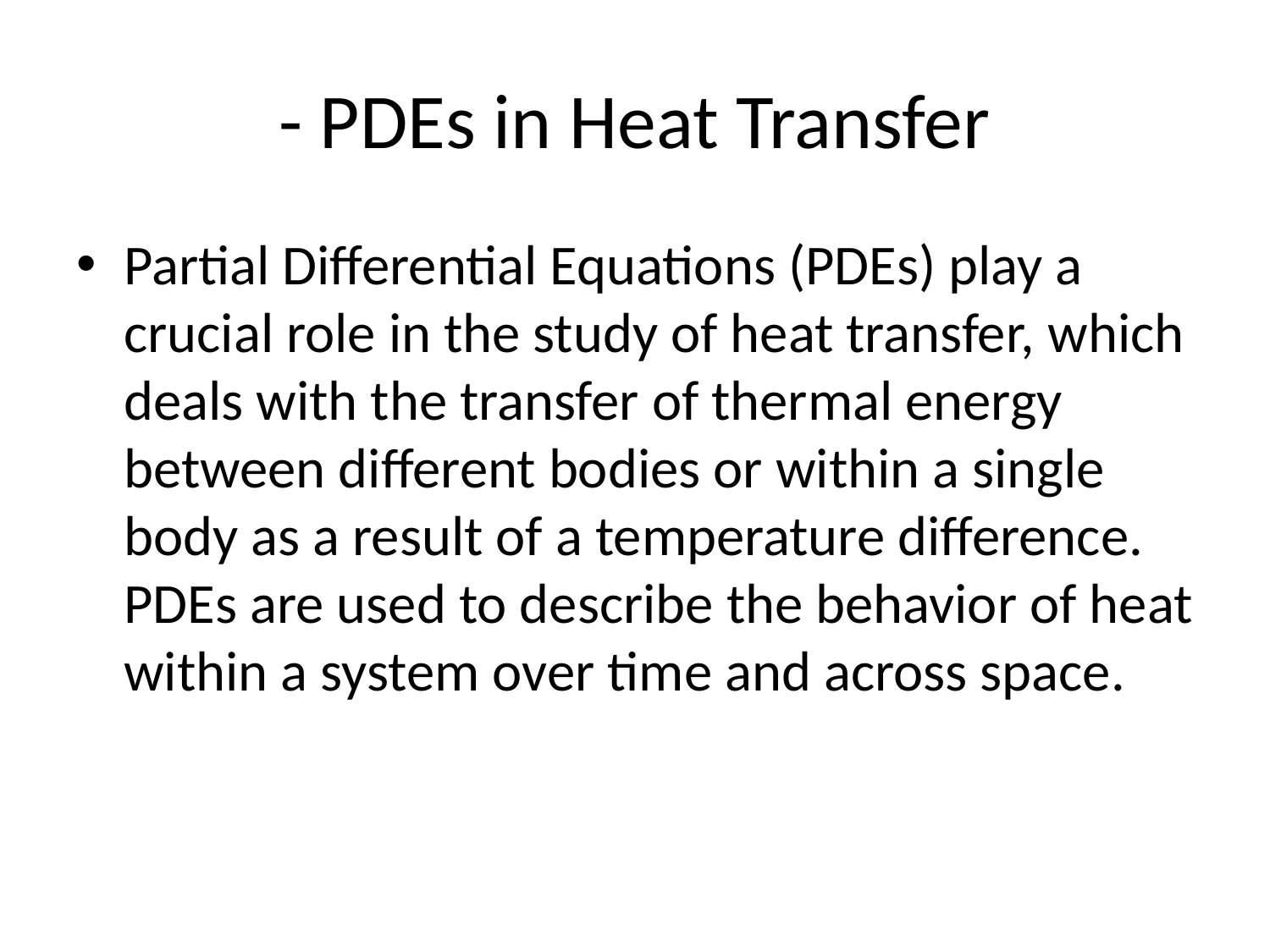

# - PDEs in Heat Transfer
Partial Differential Equations (PDEs) play a crucial role in the study of heat transfer, which deals with the transfer of thermal energy between different bodies or within a single body as a result of a temperature difference. PDEs are used to describe the behavior of heat within a system over time and across space.